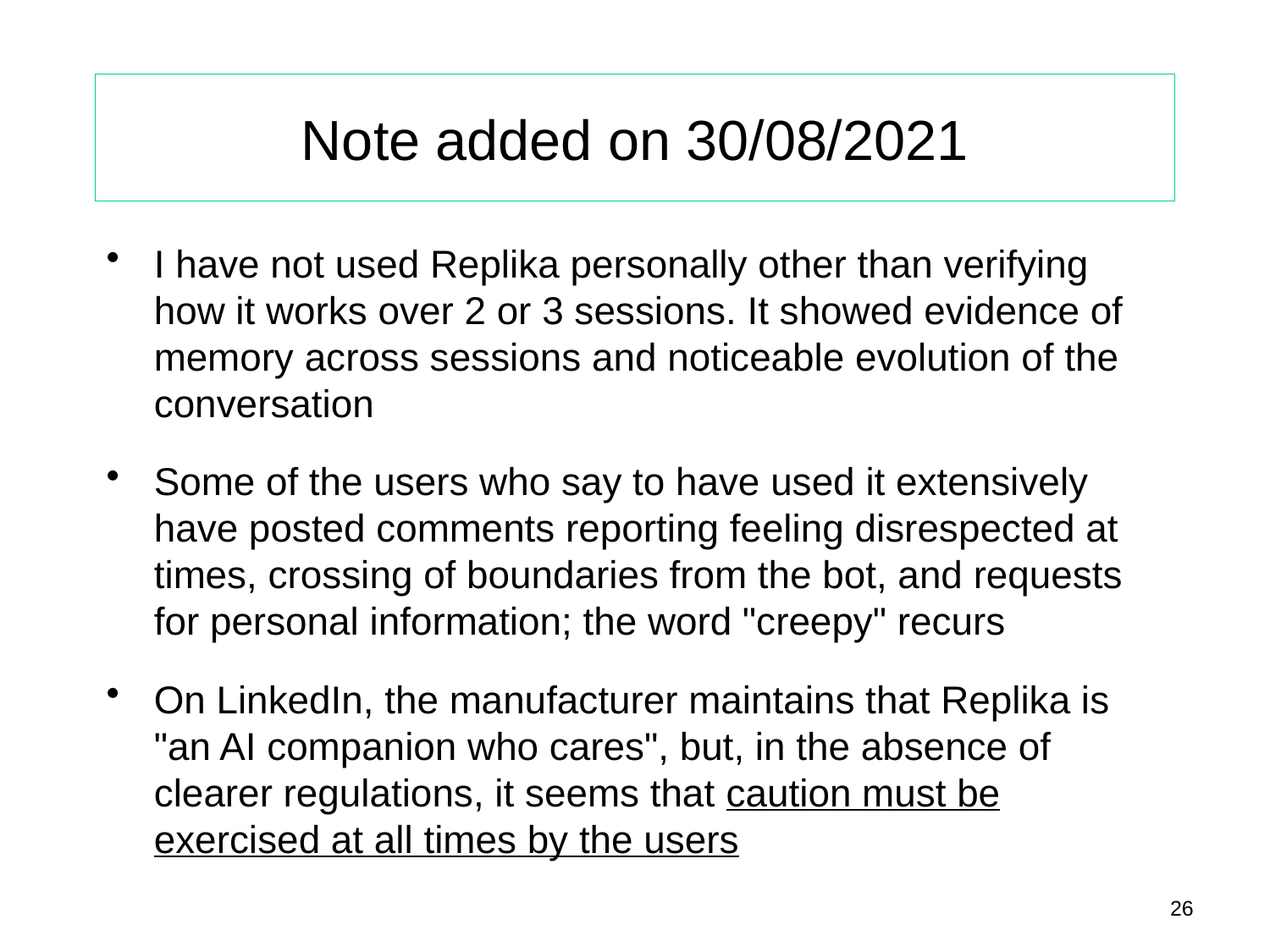

# Note added on 30/08/2021
I have not used Replika personally other than verifying how it works over 2 or 3 sessions. It showed evidence of memory across sessions and noticeable evolution of the conversation
Some of the users who say to have used it extensively have posted comments reporting feeling disrespected at times, crossing of boundaries from the bot, and requests for personal information; the word "creepy" recurs
On LinkedIn, the manufacturer maintains that Replika is "an AI companion who cares", but, in the absence of clearer regulations, it seems that caution must be exercised at all times by the users
26